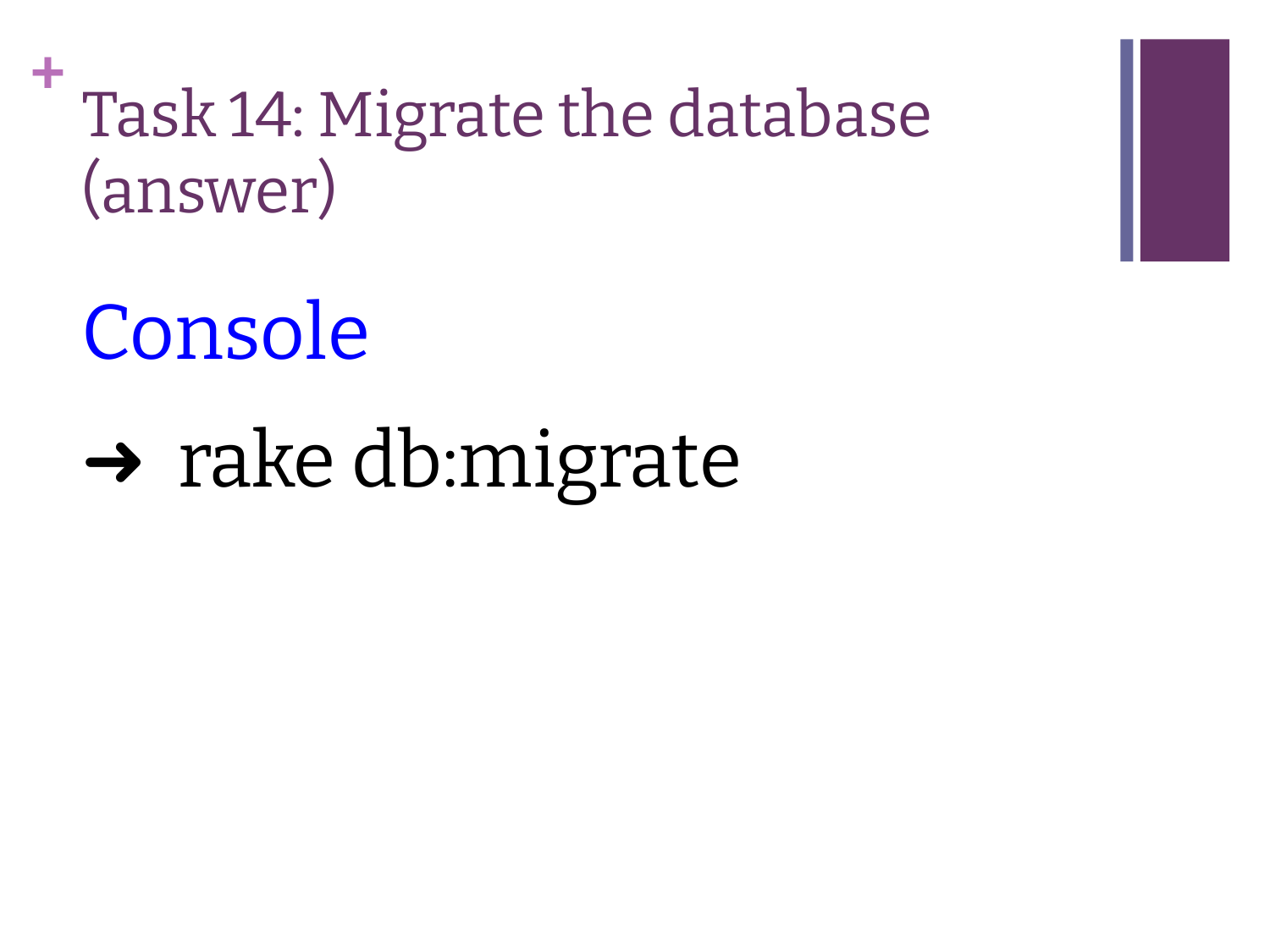

# Task 14: Migrate the database (answer)
Console
➜  rake db:migrate